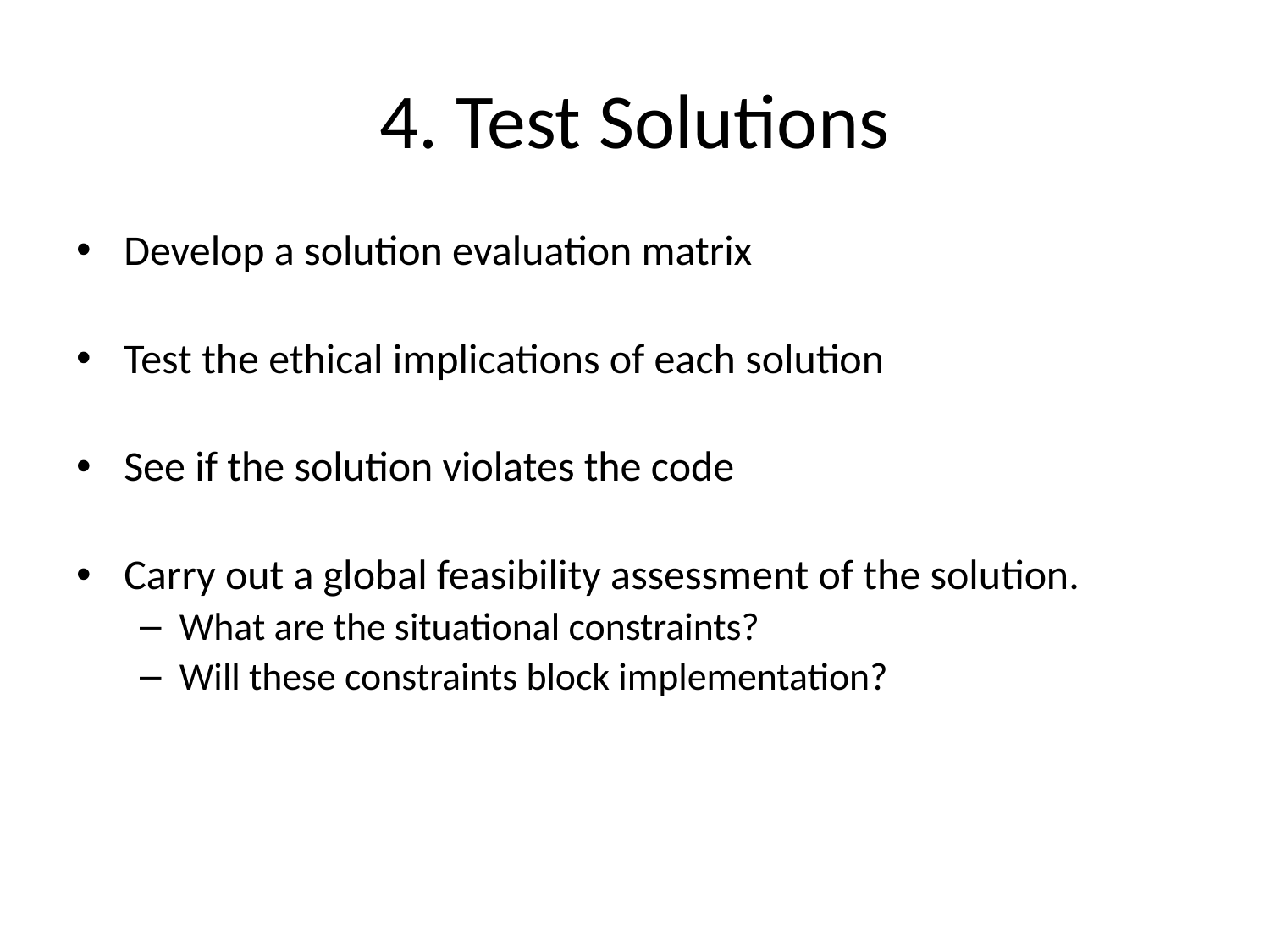

# 4. Test Solutions
Develop a solution evaluation matrix

Test the ethical implications of each solution

See if the solution violates the code

Carry out a global feasibility assessment of the solution.
What are the situational constraints?
Will these constraints block implementation?